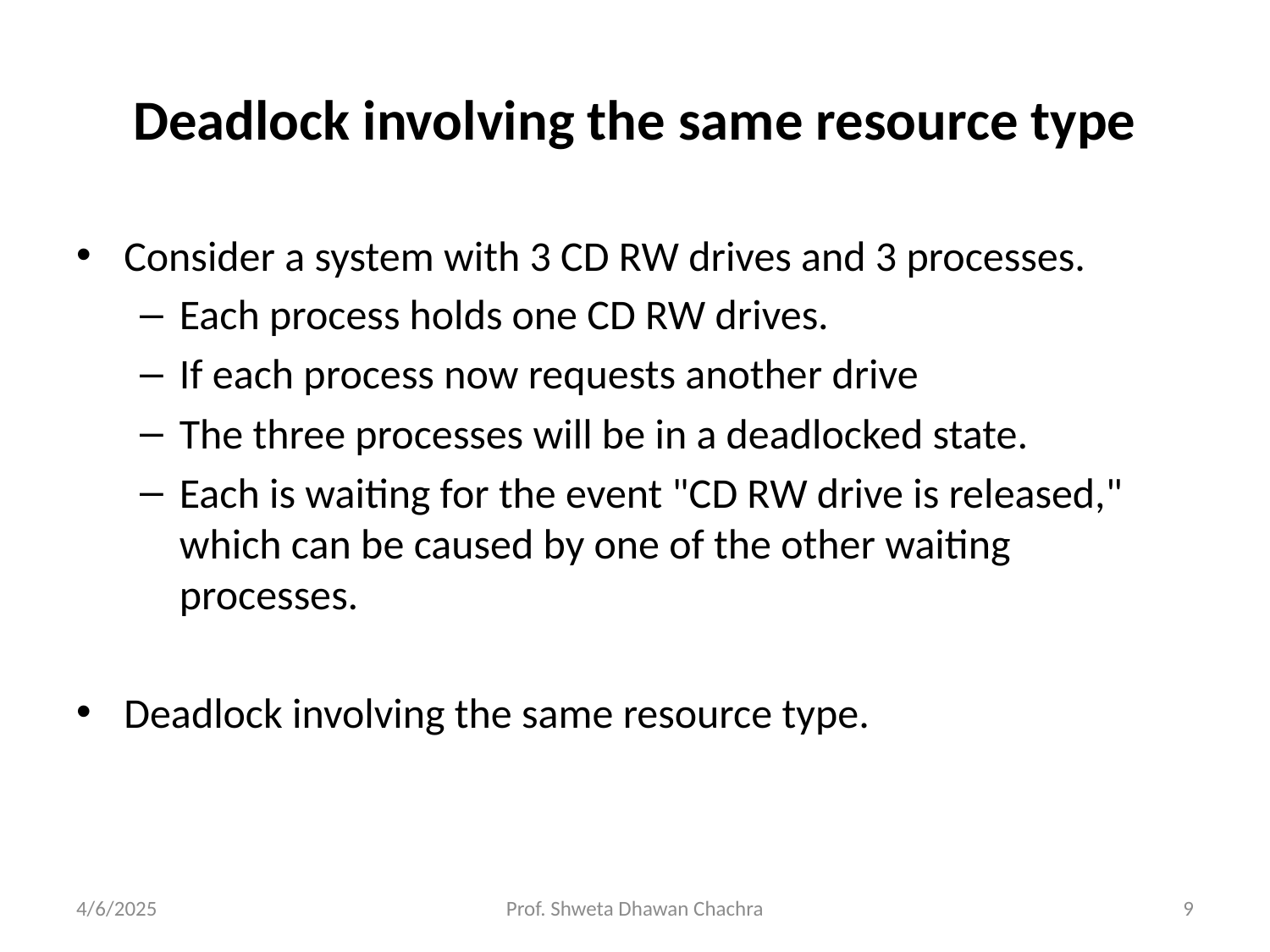

# Deadlock involving the same resource type
Consider a system with 3 CD RW drives and 3 processes.
Each process holds one CD RW drives.
If each process now requests another drive
The three processes will be in a deadlocked state.
Each is waiting for the event "CD RW drive is released," which can be caused by one of the other waiting processes.

Deadlock involving the same resource type.
4/6/2025
Prof. Shweta Dhawan Chachra
9